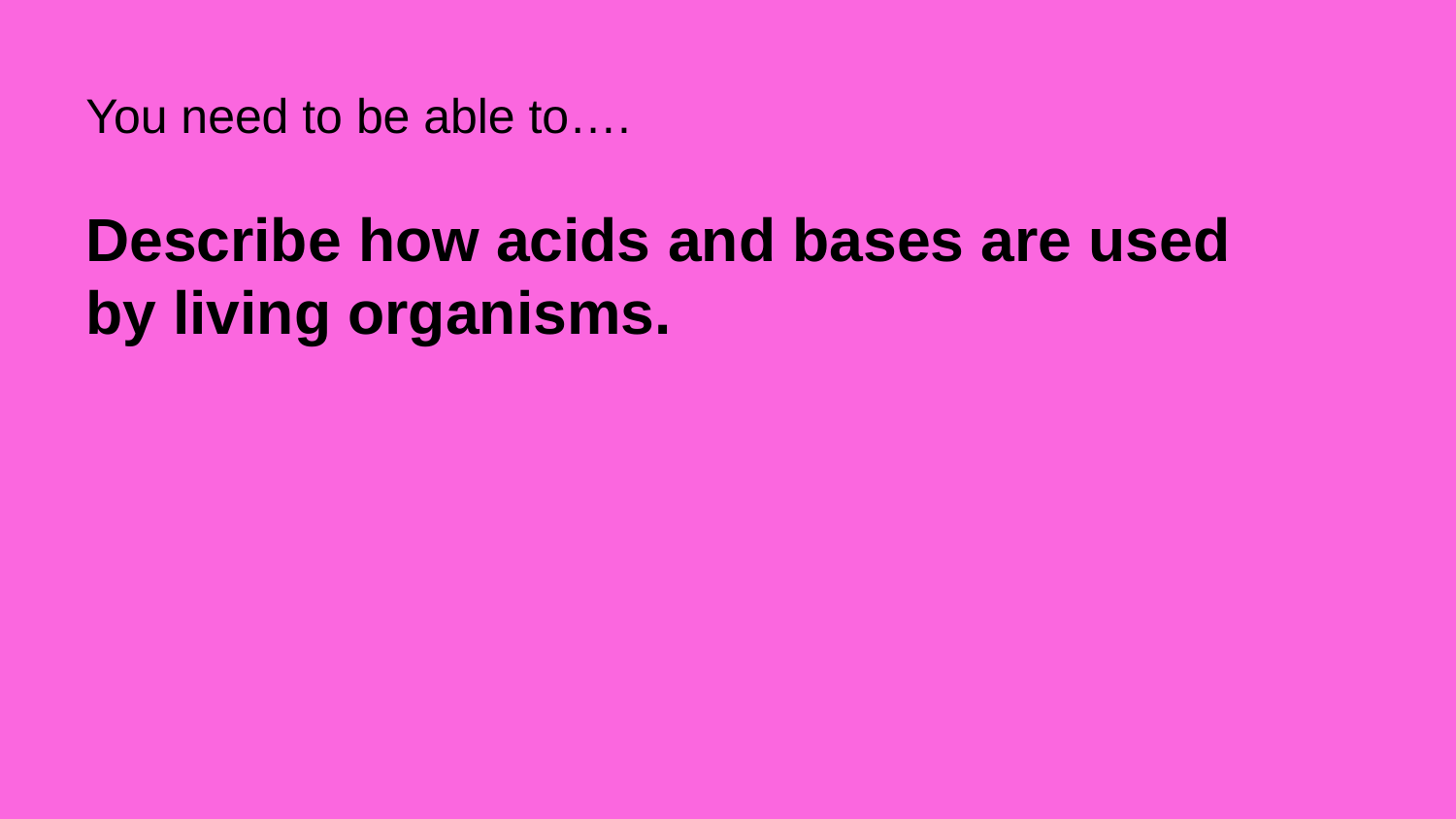

You need to be able to….

Describe how acids and bases are used by living organisms.